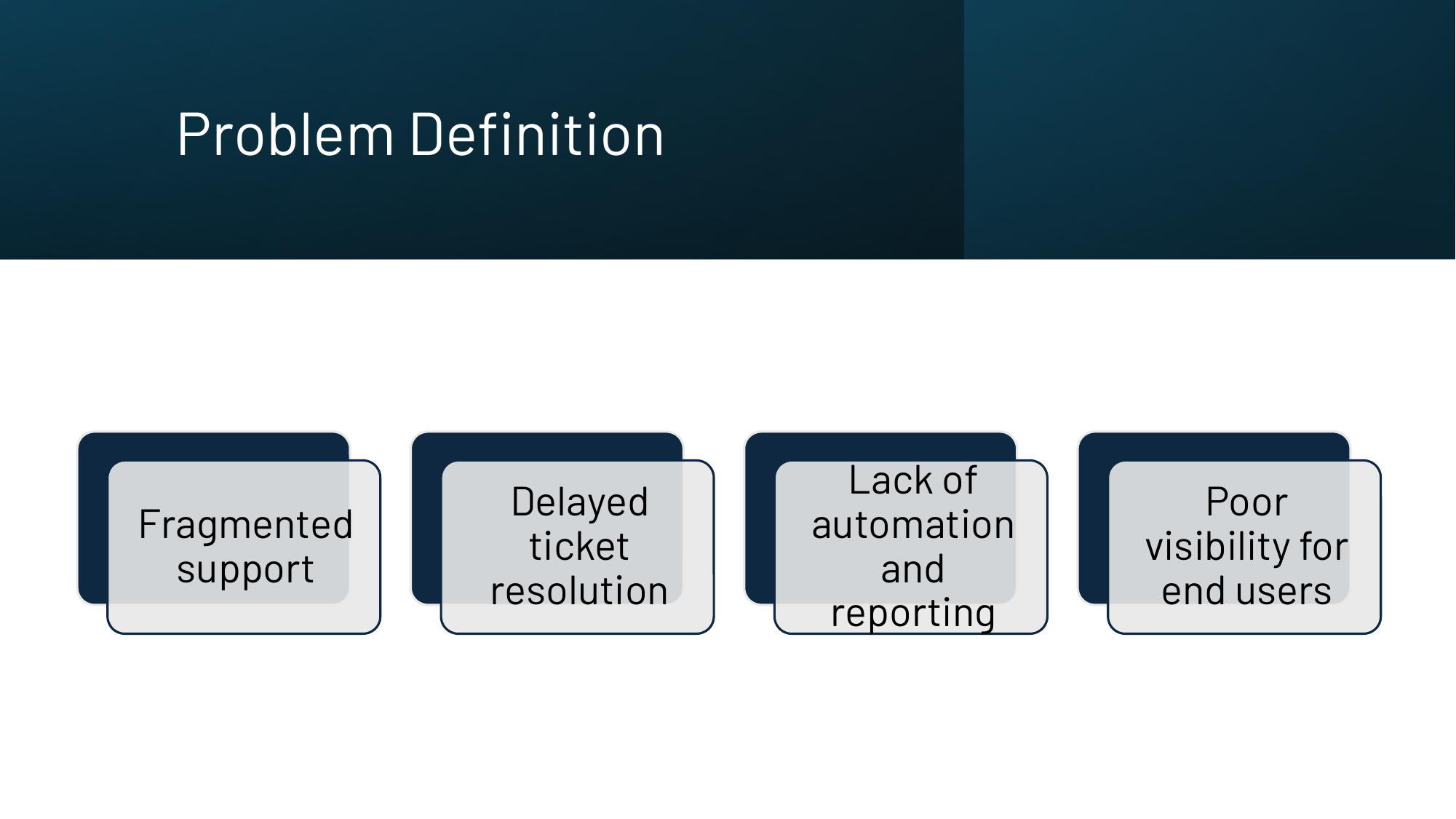

# Problem Definition
Fragmented support
Delayed ticket resolution
Lack of automation and reporting
Poor visibility for end users